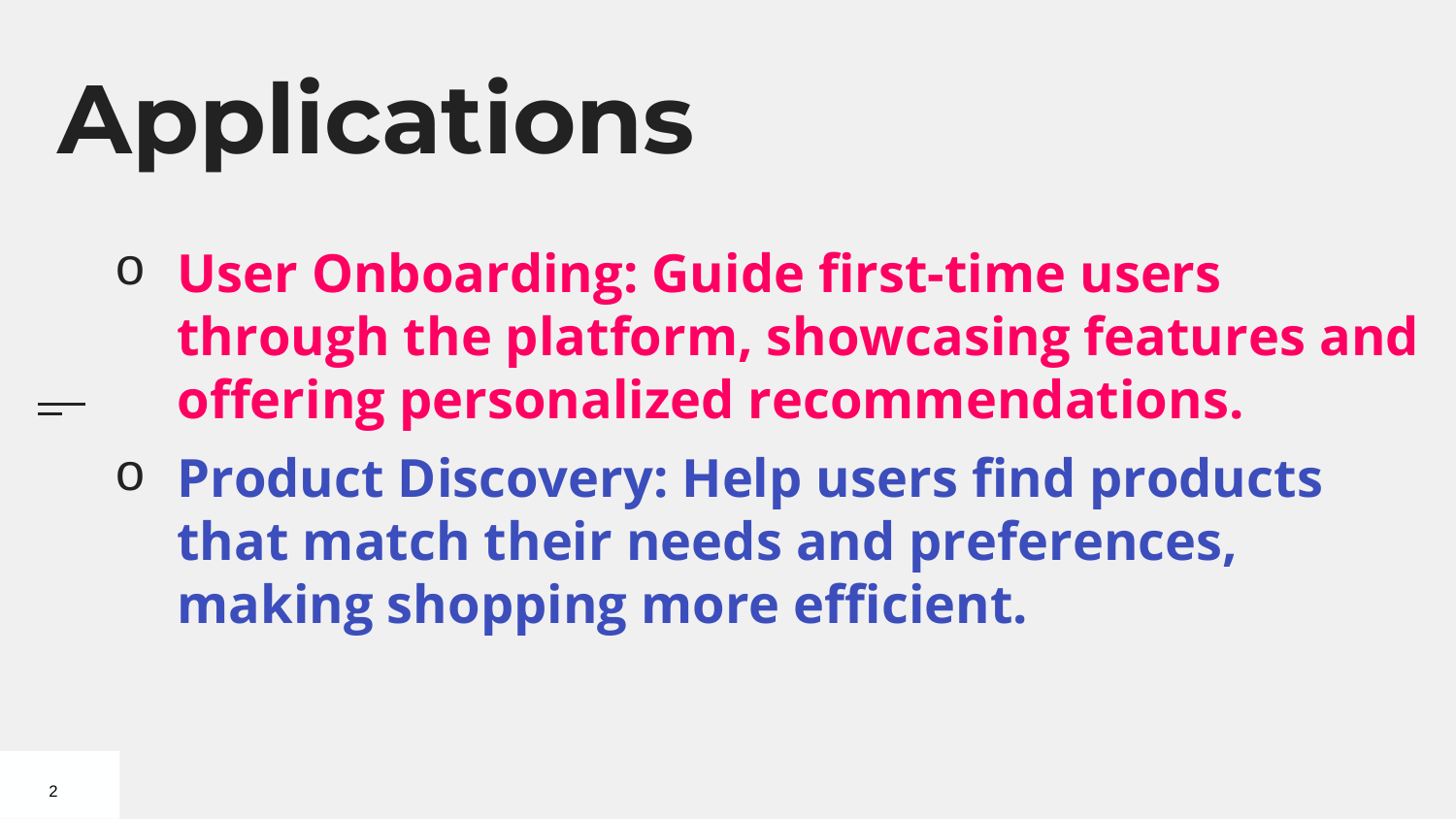

# Applications
User Onboarding: Guide first-time users through the platform, showcasing features and offering personalized recommendations.
Product Discovery: Help users find products that match their needs and preferences, making shopping more efficient.
2